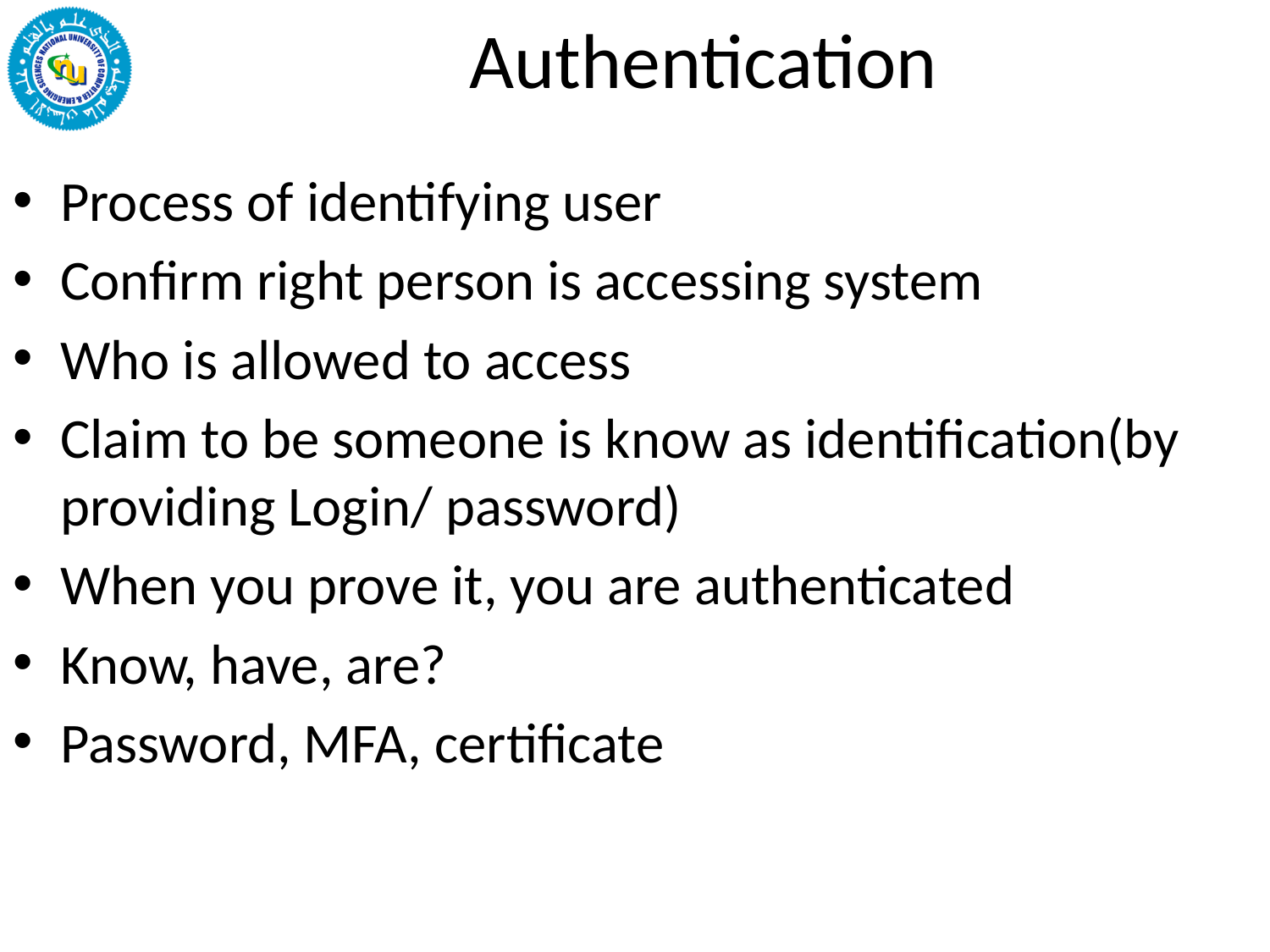

# Authentication
Process of identifying user
Confirm right person is accessing system
Who is allowed to access
Claim to be someone is know as identification(by providing Login/ password)
When you prove it, you are authenticated
Know, have, are?
Password, MFA, certificate